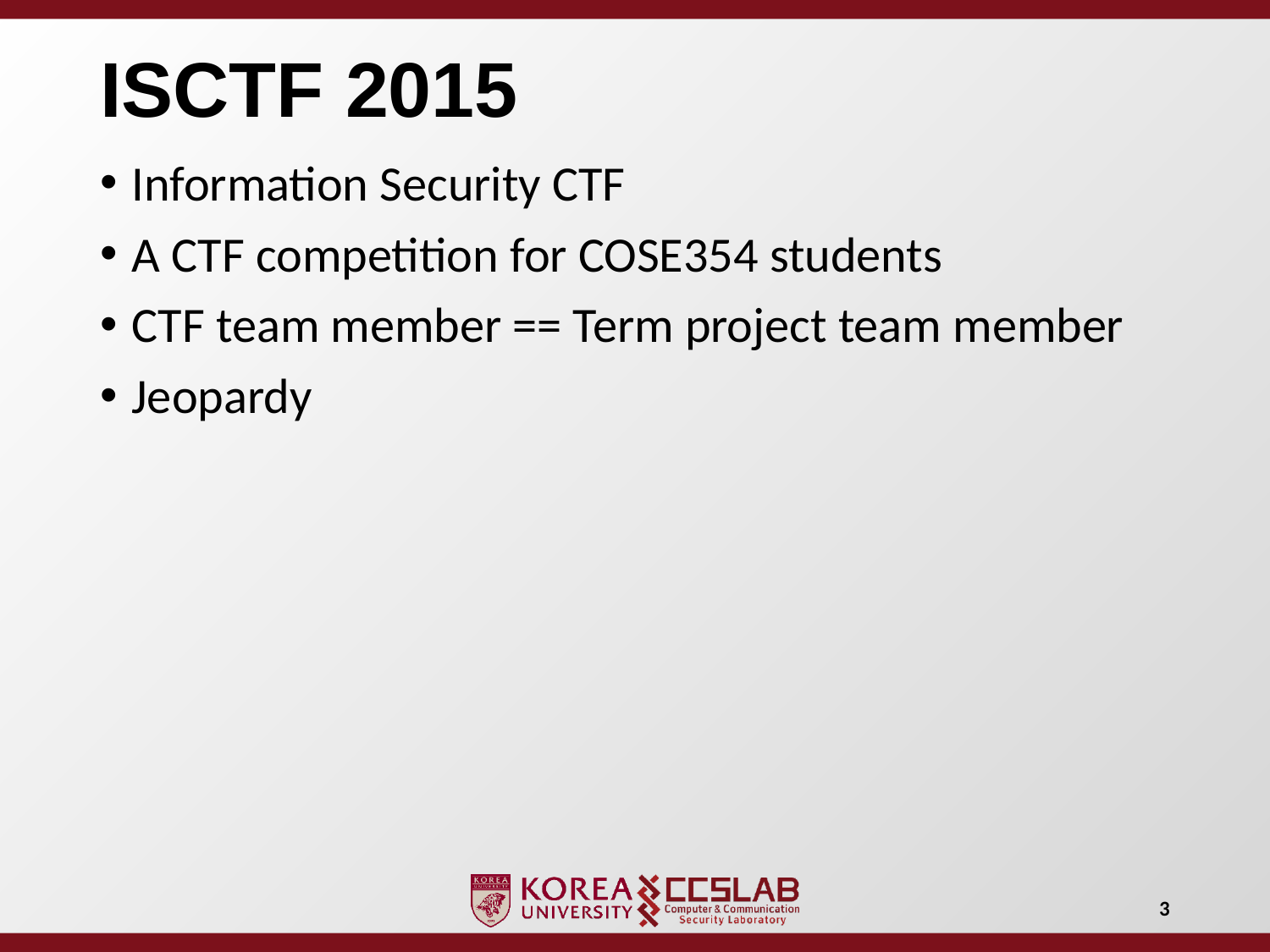

# ISCTF 2015
Information Security CTF
A CTF competition for COSE354 students
CTF team member == Term project team member
Jeopardy
3